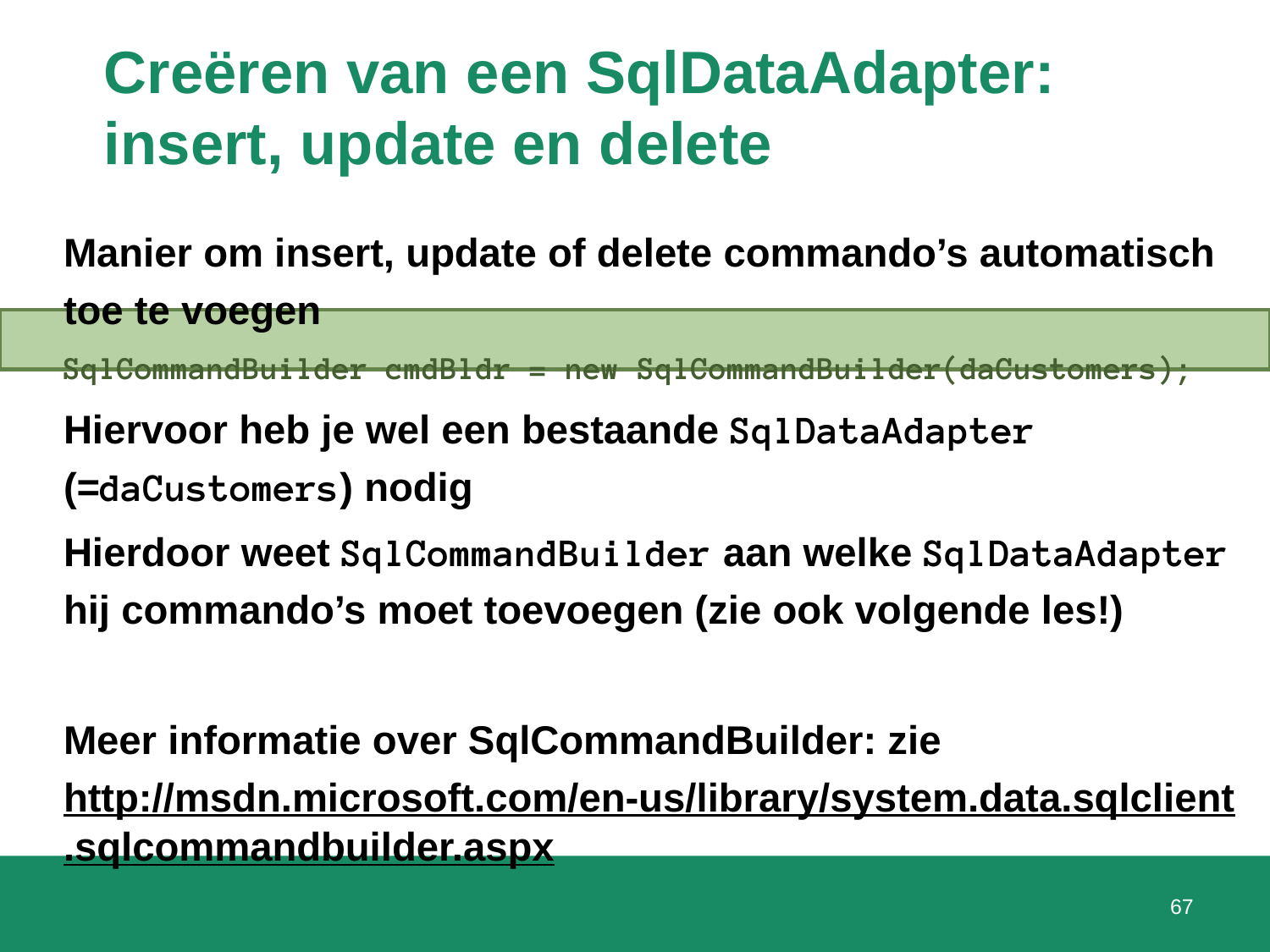

# Creëren van een SqlDataAdapter: insert, update en delete
Manier om insert, update of delete commando’s automatisch toe te voegen
SqlCommandBuilder cmdBldr = new SqlCommandBuilder(daCustomers);
Hiervoor heb je wel een bestaande SqlDataAdapter (=daCustomers) nodig
Hierdoor weet SqlCommandBuilder aan welke SqlDataAdapter hij commando’s moet toevoegen (zie ook volgende les!)

Meer informatie over SqlCommandBuilder: zie http://msdn.microsoft.com/en-us/library/system.data.sqlclient.sqlcommandbuilder.aspx

67